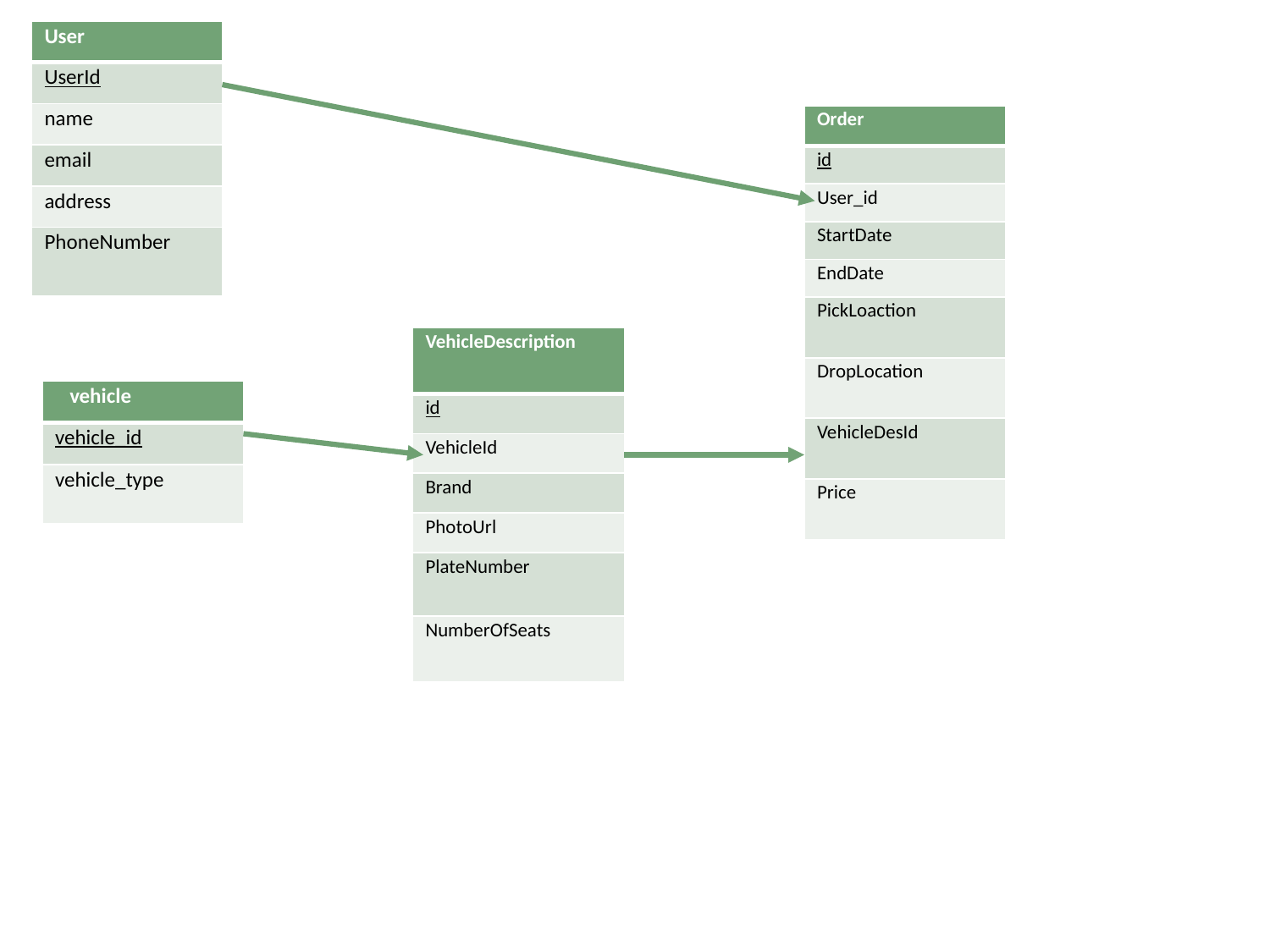

| User |
| --- |
| UserId |
| name |
| email |
| address |
| PhoneNumber |
| Order |
| --- |
| id |
| User\_id |
| StartDate |
| EndDate |
| PickLoaction |
| DropLocation |
| VehicleDesId |
| Price |
| VehicleDescription |
| --- |
| id |
| VehicleId |
| Brand |
| PhotoUrl |
| PlateNumber |
| NumberOfSeats |
| vehicle |
| --- |
| vehicle\_id |
| vehicle\_type |